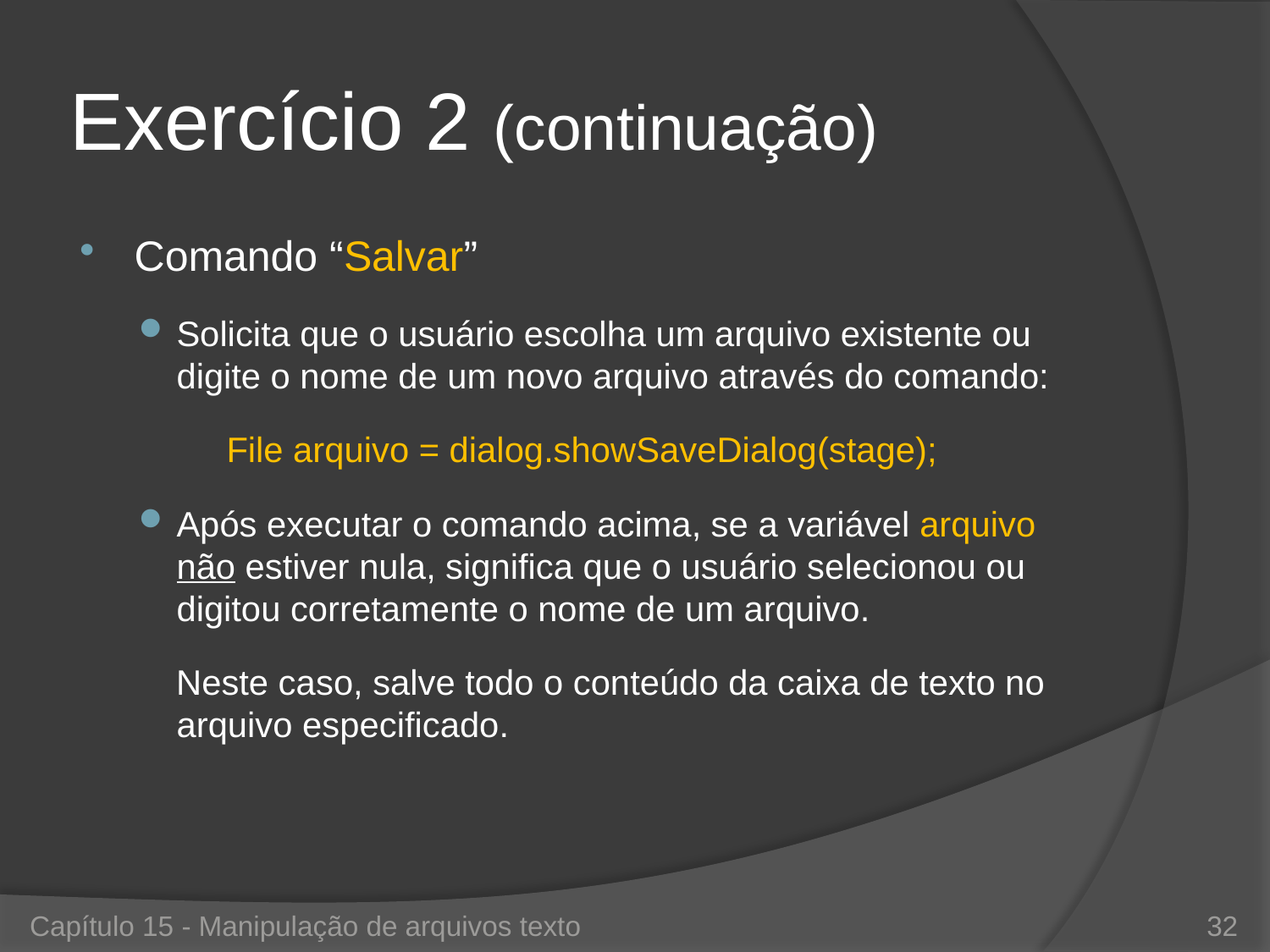

# Exercício 2 (continuação)
Comando “Salvar”
Solicita que o usuário escolha um arquivo existente ou digite o nome de um novo arquivo através do comando:
File arquivo = dialog.showSaveDialog(stage);
Após executar o comando acima, se a variável arquivo não estiver nula, significa que o usuário selecionou ou digitou corretamente o nome de um arquivo.
Neste caso, salve todo o conteúdo da caixa de texto no arquivo especificado.
Capítulo 15 - Manipulação de arquivos texto
32